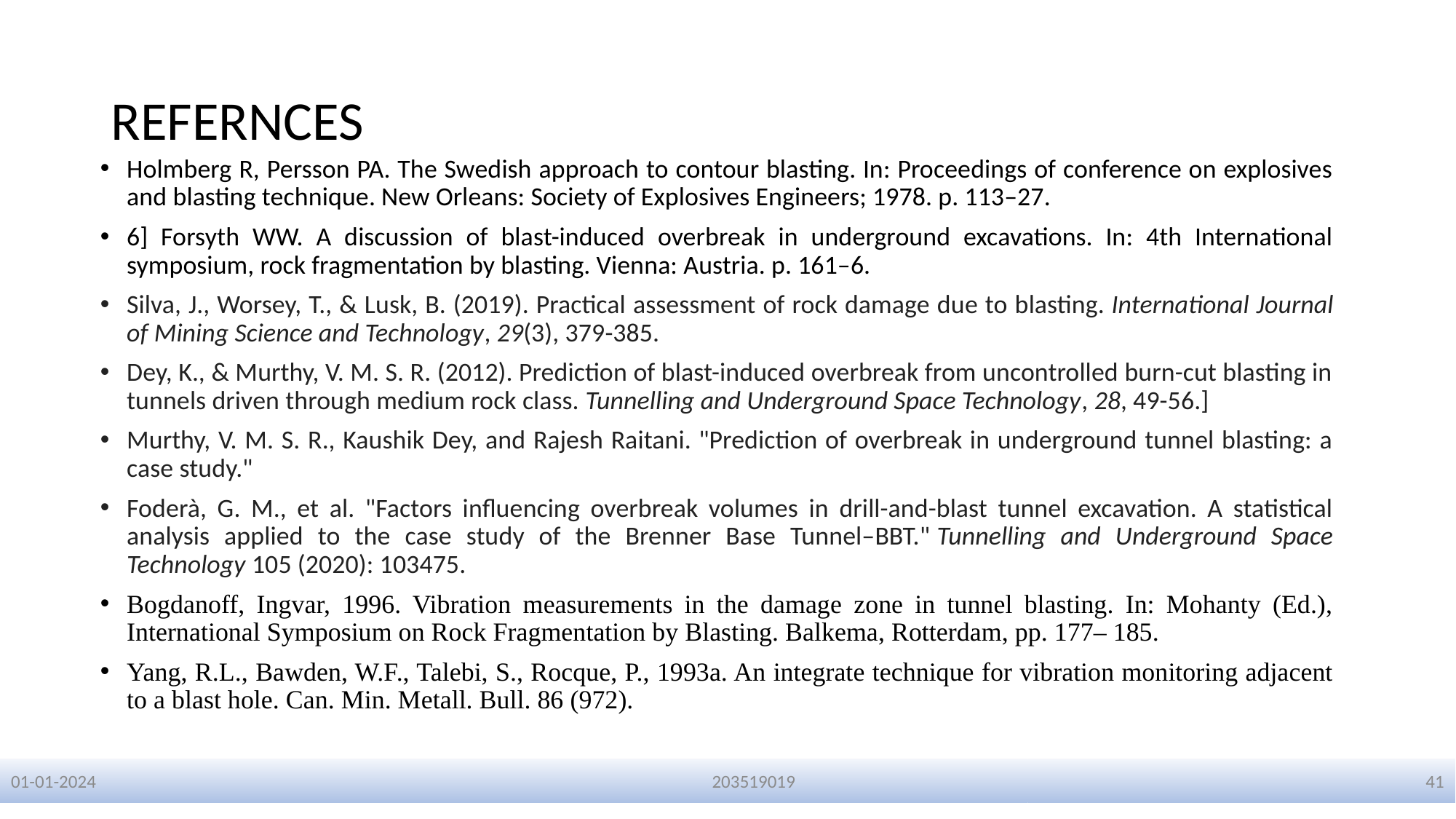

# REFERNCES
Holmberg R, Persson PA. The Swedish approach to contour blasting. In: Proceedings of conference on explosives and blasting technique. New Orleans: Society of Explosives Engineers; 1978. p. 113–27.
6] Forsyth WW. A discussion of blast-induced overbreak in underground excavations. In: 4th International symposium, rock fragmentation by blasting. Vienna: Austria. p. 161–6.
Silva, J., Worsey, T., & Lusk, B. (2019). Practical assessment of rock damage due to blasting. International Journal of Mining Science and Technology, 29(3), 379-385.
Dey, K., & Murthy, V. M. S. R. (2012). Prediction of blast-induced overbreak from uncontrolled burn-cut blasting in tunnels driven through medium rock class. Tunnelling and Underground Space Technology, 28, 49-56.]
Murthy, V. M. S. R., Kaushik Dey, and Rajesh Raitani. "Prediction of overbreak in underground tunnel blasting: a case study."
Foderà, G. M., et al. "Factors influencing overbreak volumes in drill-and-blast tunnel excavation. A statistical analysis applied to the case study of the Brenner Base Tunnel–BBT." Tunnelling and Underground Space Technology 105 (2020): 103475.
Bogdanoff, Ingvar, 1996. Vibration measurements in the damage zone in tunnel blasting. In: Mohanty (Ed.), International Symposium on Rock Fragmentation by Blasting. Balkema, Rotterdam, pp. 177– 185.
Yang, R.L., Bawden, W.F., Talebi, S., Rocque, P., 1993a. An integrate technique for vibration monitoring adjacent to a blast hole. Can. Min. Metall. Bull. 86 (972).

01-01-2024
203519019
41